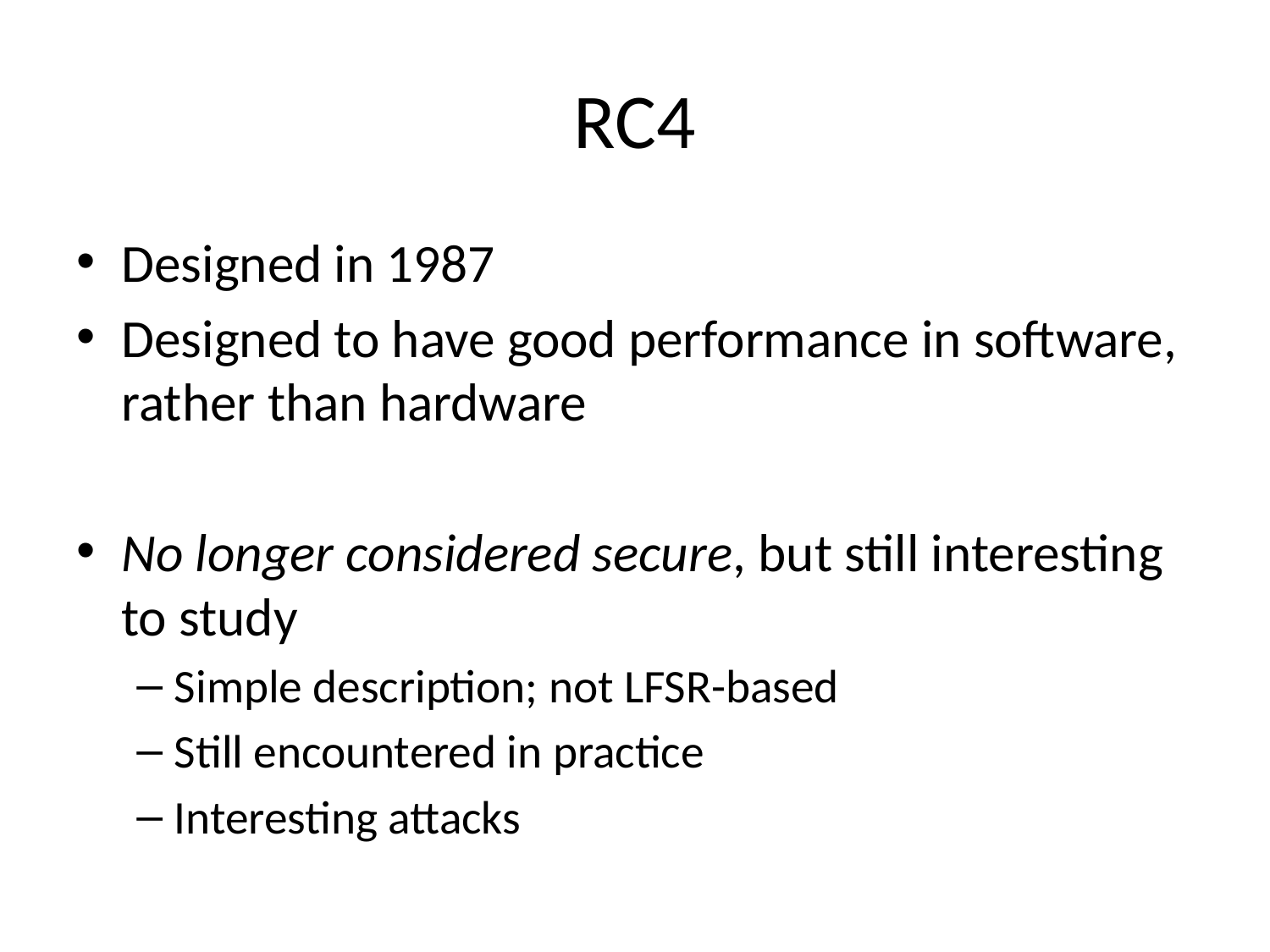

# RC4
Designed in 1987
Designed to have good performance in software, rather than hardware

No longer considered secure, but still interesting to study
Simple description; not LFSR-based
Still encountered in practice
Interesting attacks